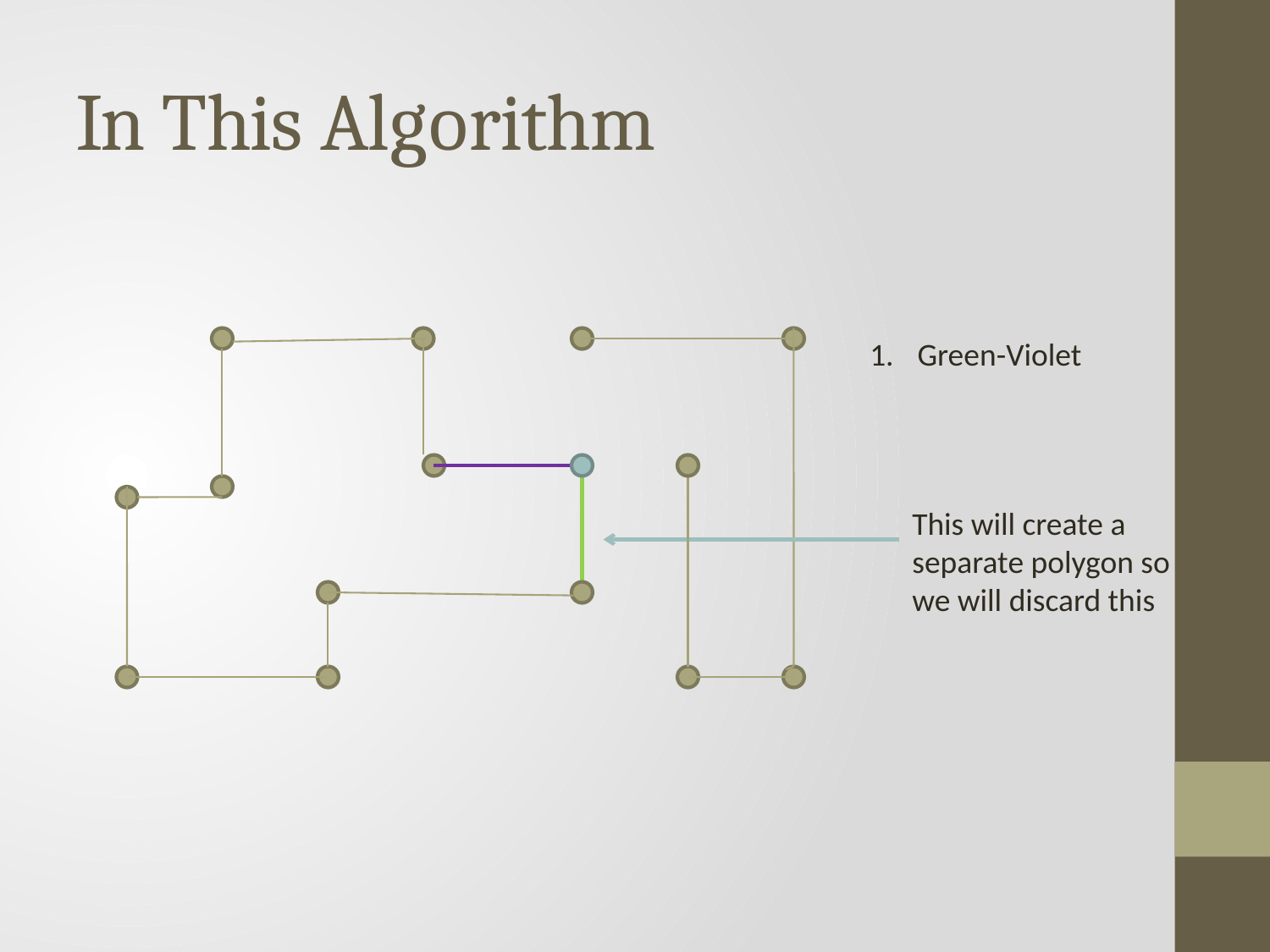

# In This Algorithm

Green-Violet

This will create a separate polygon so we will discard this